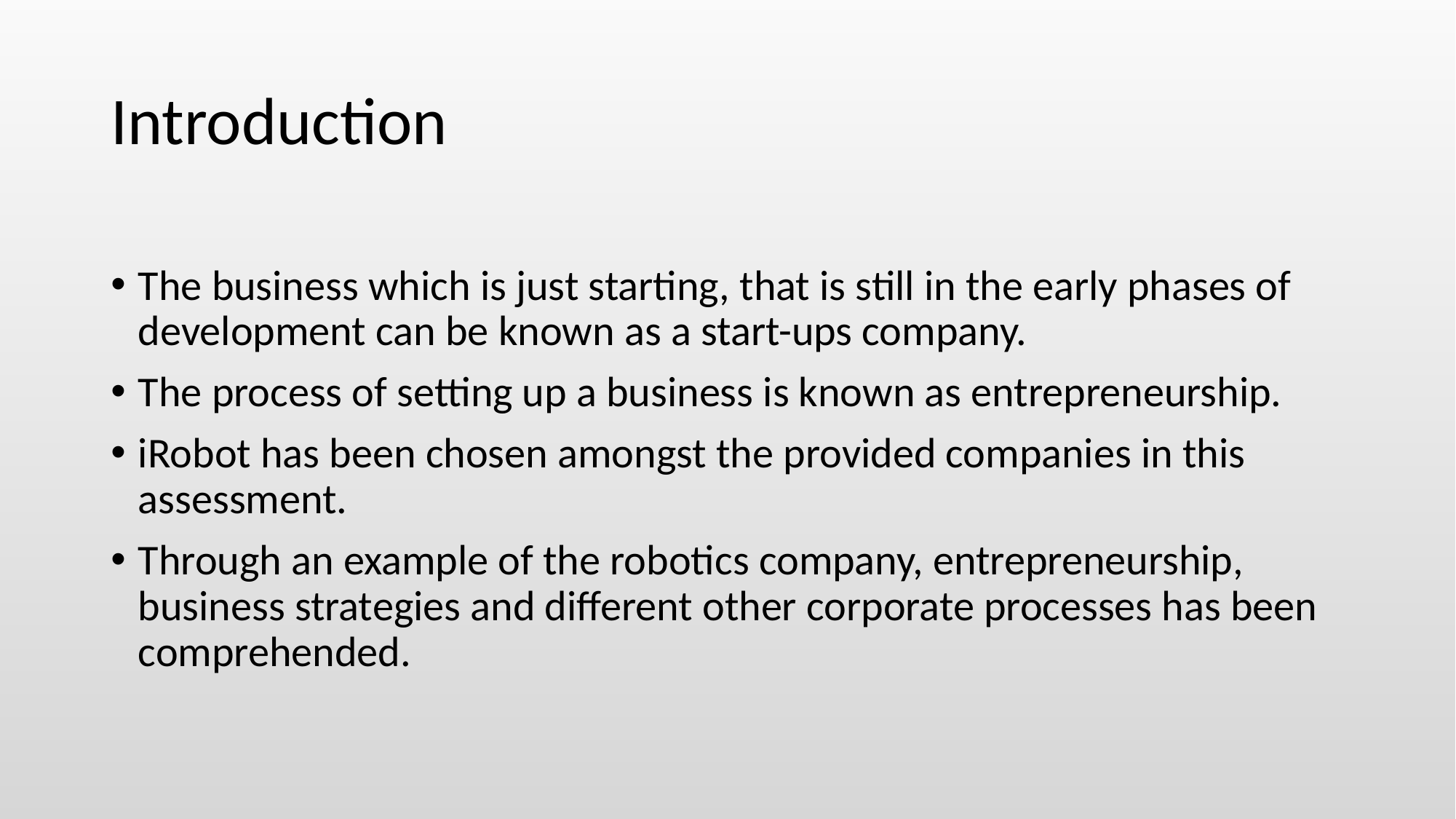

# Introduction
The business which is just starting, that is still in the early phases of development can be known as a start-ups company.
The process of setting up a business is known as entrepreneurship.
iRobot has been chosen amongst the provided companies in this assessment.
Through an example of the robotics company, entrepreneurship, business strategies and different other corporate processes has been comprehended.